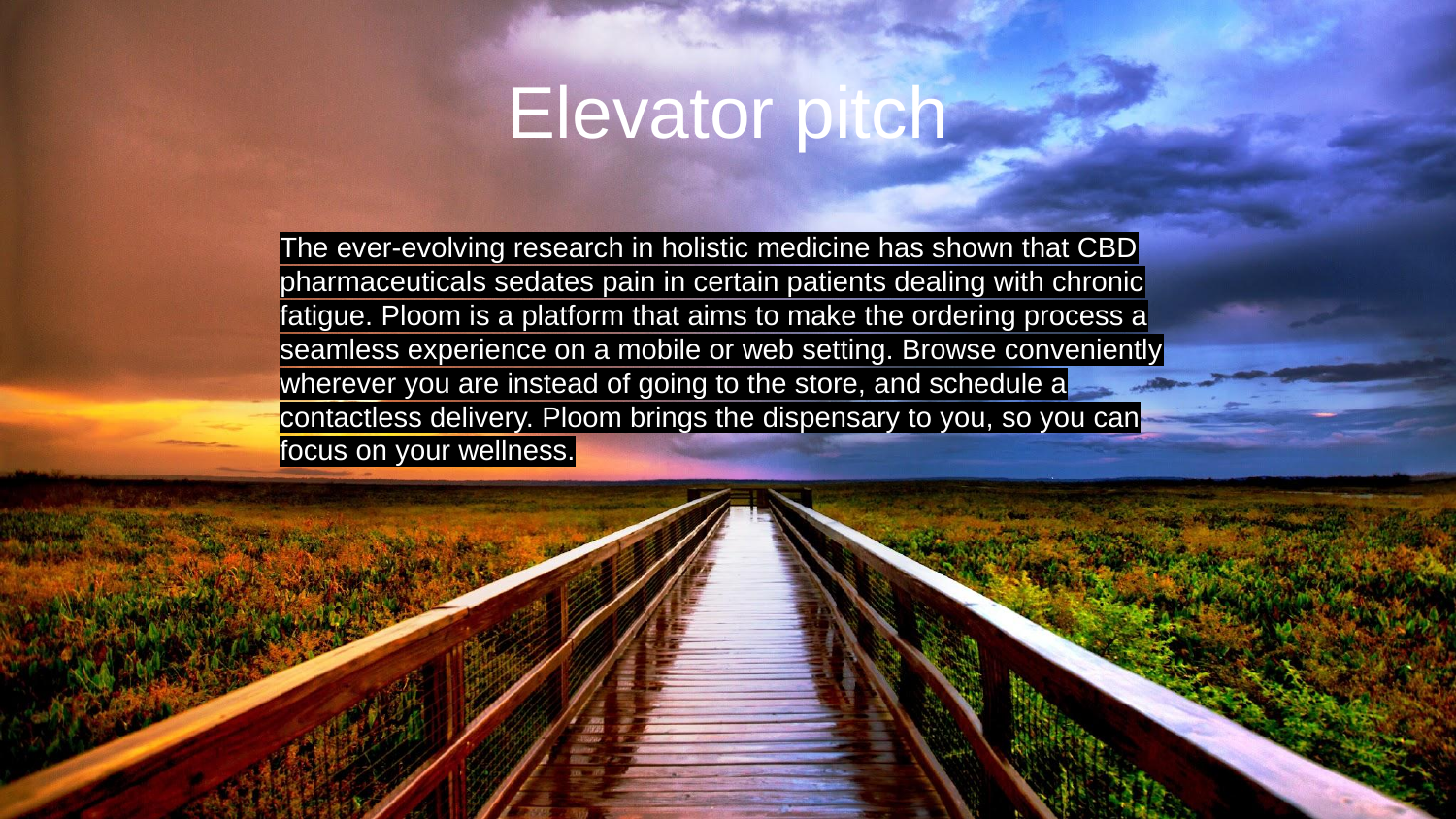

# Elevator pitch
The ever-evolving research in holistic medicine has shown that CBD pharmaceuticals sedates pain in certain patients dealing with chronic fatigue. Ploom is a platform that aims to make the ordering process a seamless experience on a mobile or web setting. Browse conveniently wherever you are instead of going to the store, and schedule a contactless delivery. Ploom brings the dispensary to you, so you can focus on your wellness.